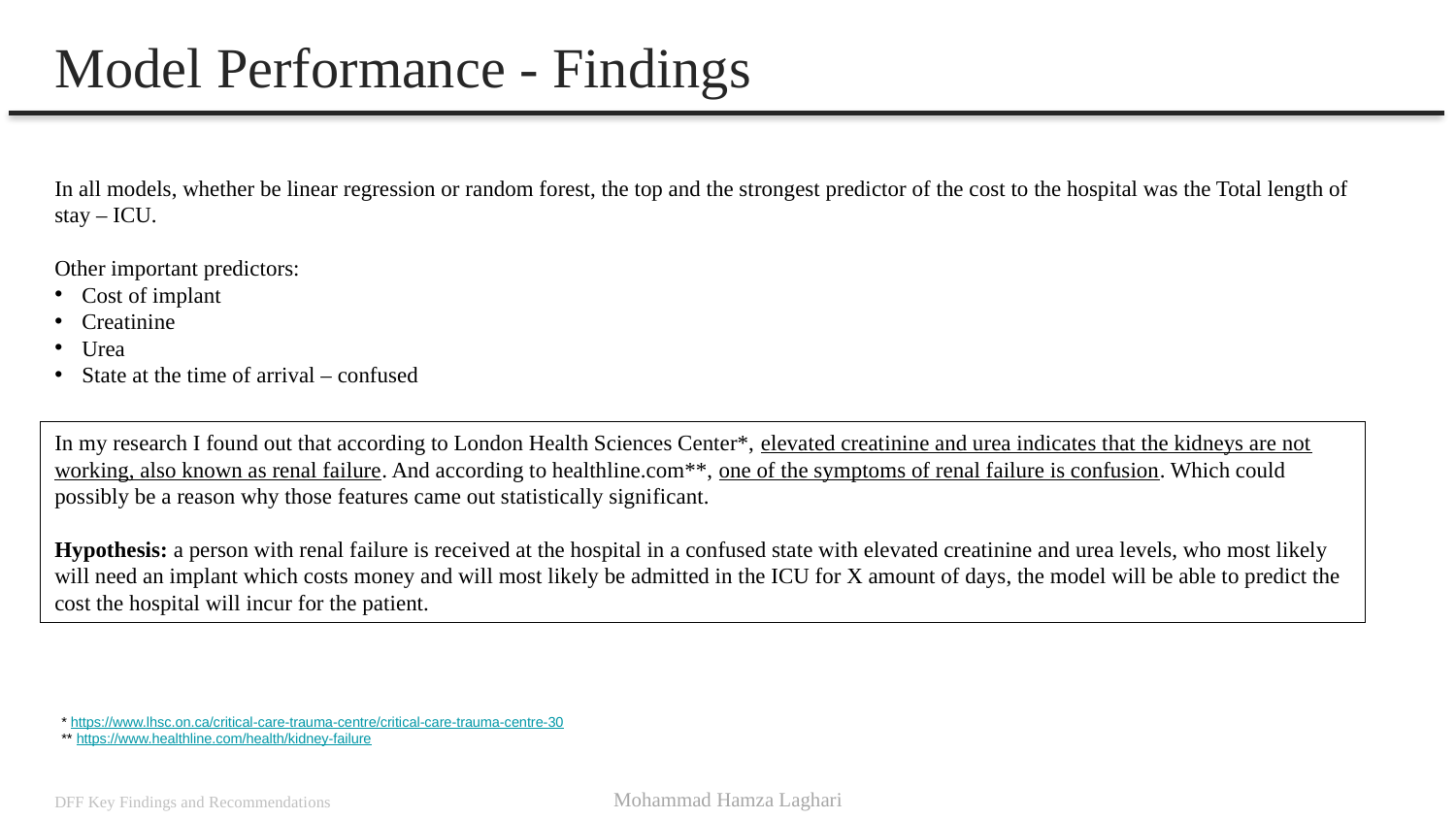

# Model Performance - Findings
In all models, whether be linear regression or random forest, the top and the strongest predictor of the cost to the hospital was the Total length of stay – ICU.

Other important predictors:
Cost of implant
Creatinine
Urea
State at the time of arrival – confused
In my research I found out that according to London Health Sciences Center*, elevated creatinine and urea indicates that the kidneys are not working, also known as renal failure. And according to healthline.com**, one of the symptoms of renal failure is confusion. Which could possibly be a reason why those features came out statistically significant.

Hypothesis: a person with renal failure is received at the hospital in a confused state with elevated creatinine and urea levels, who most likely will need an implant which costs money and will most likely be admitted in the ICU for X amount of days, the model will be able to predict the cost the hospital will incur for the patient.
* https://www.lhsc.on.ca/critical-care-trauma-centre/critical-care-trauma-centre-30
** https://www.healthline.com/health/kidney-failure
Mohammad Hamza Laghari
DFF Key Findings and Recommendations